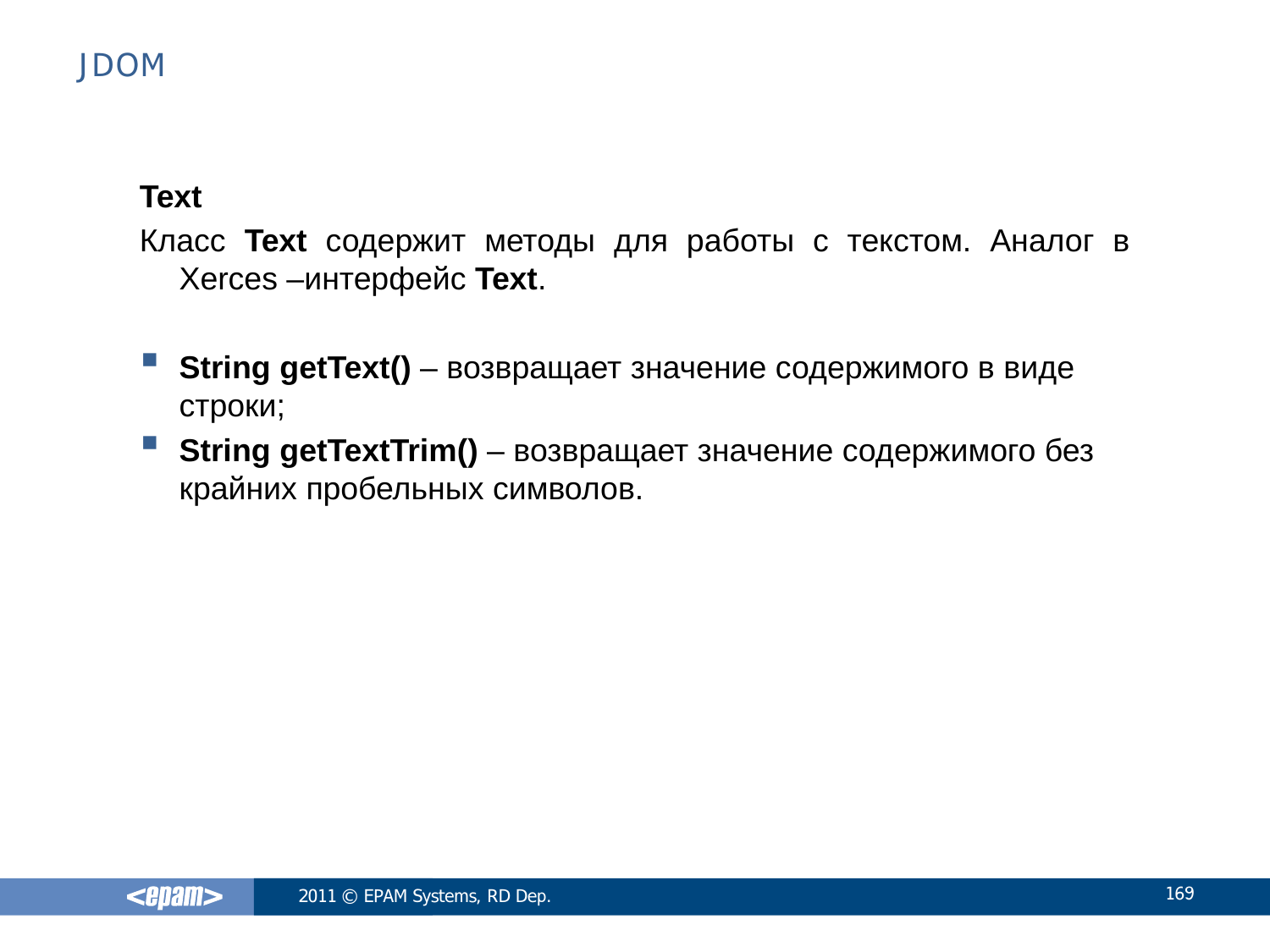

# JDOM
Text
Класс Text содержит методы для работы с текстом. Аналог в Xerces –интерфейс Text.

String getText() – возвращает значение содержимого в виде строки;
String getTextTrim() – возвращает значение содержимого без крайних пробельных символов.
169
2011 © EPAM Systems, RD Dep.